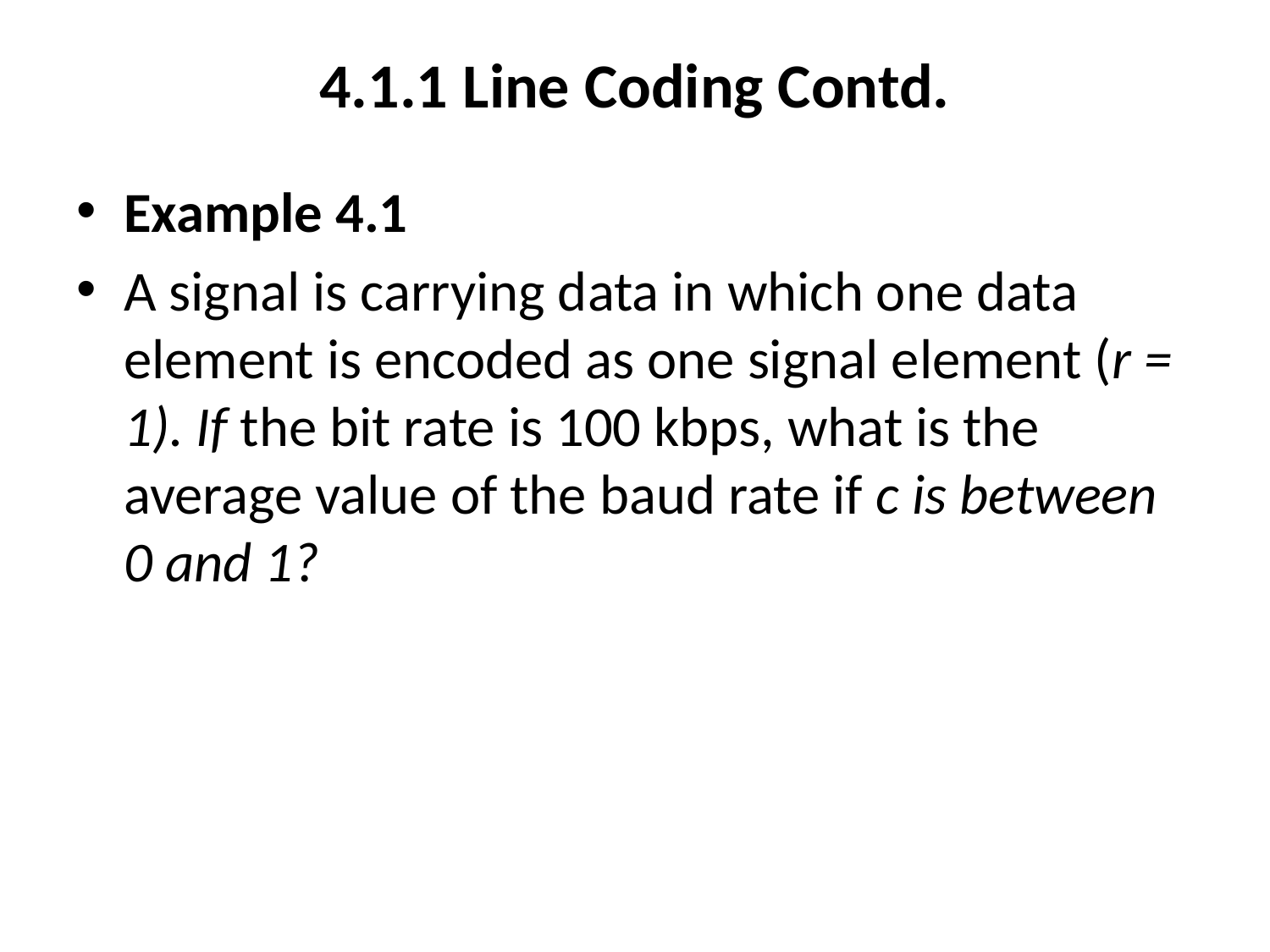

# 4.1.1 Line Coding Contd.
Example 4.1
A signal is carrying data in which one data element is encoded as one signal element (r = 1). If the bit rate is 100 kbps, what is the average value of the baud rate if c is between 0 and 1?